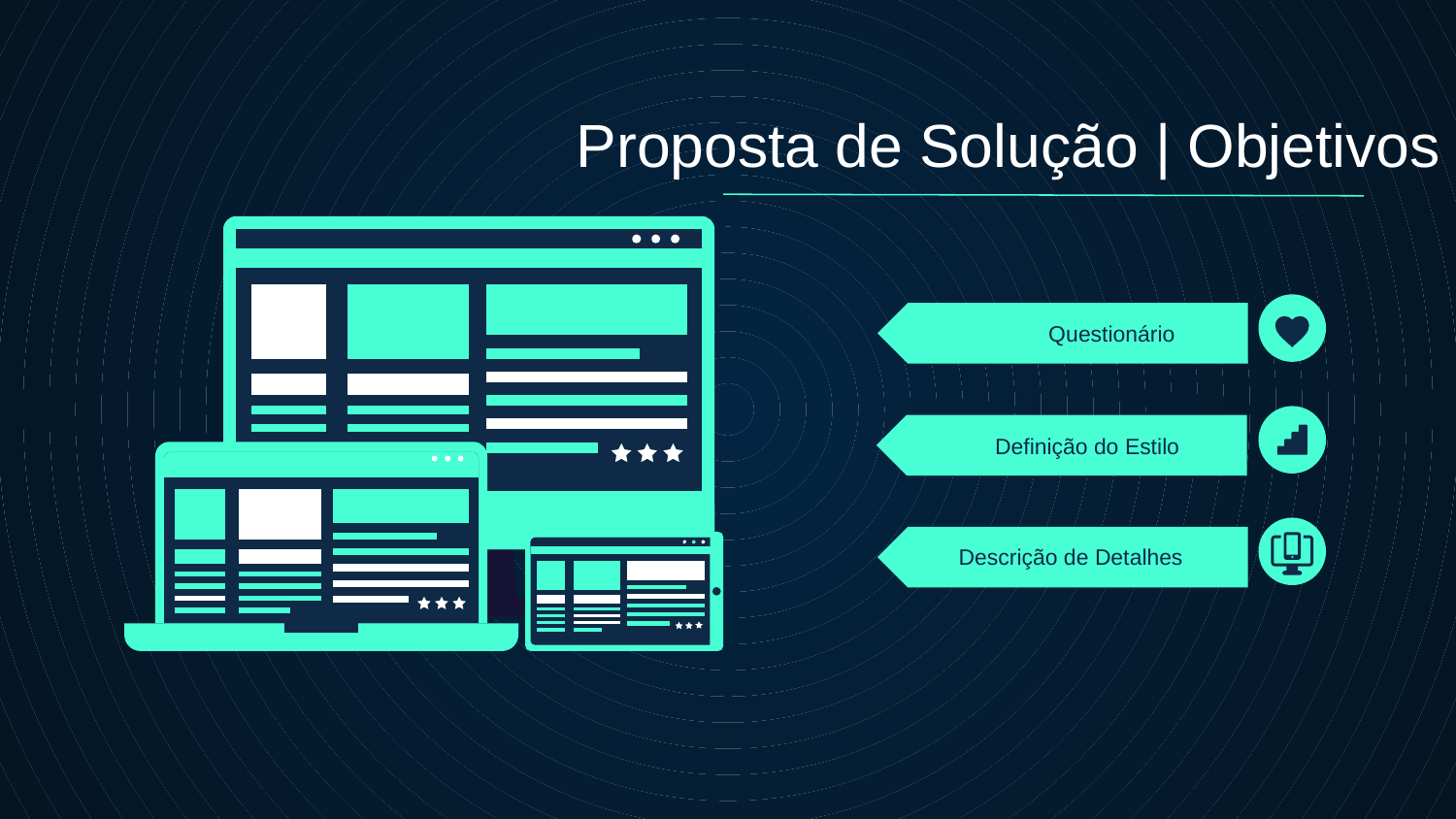

Proposta de Solução | Objetivos

# Questionário

Definição do Estilo

Descrição de Detalhes